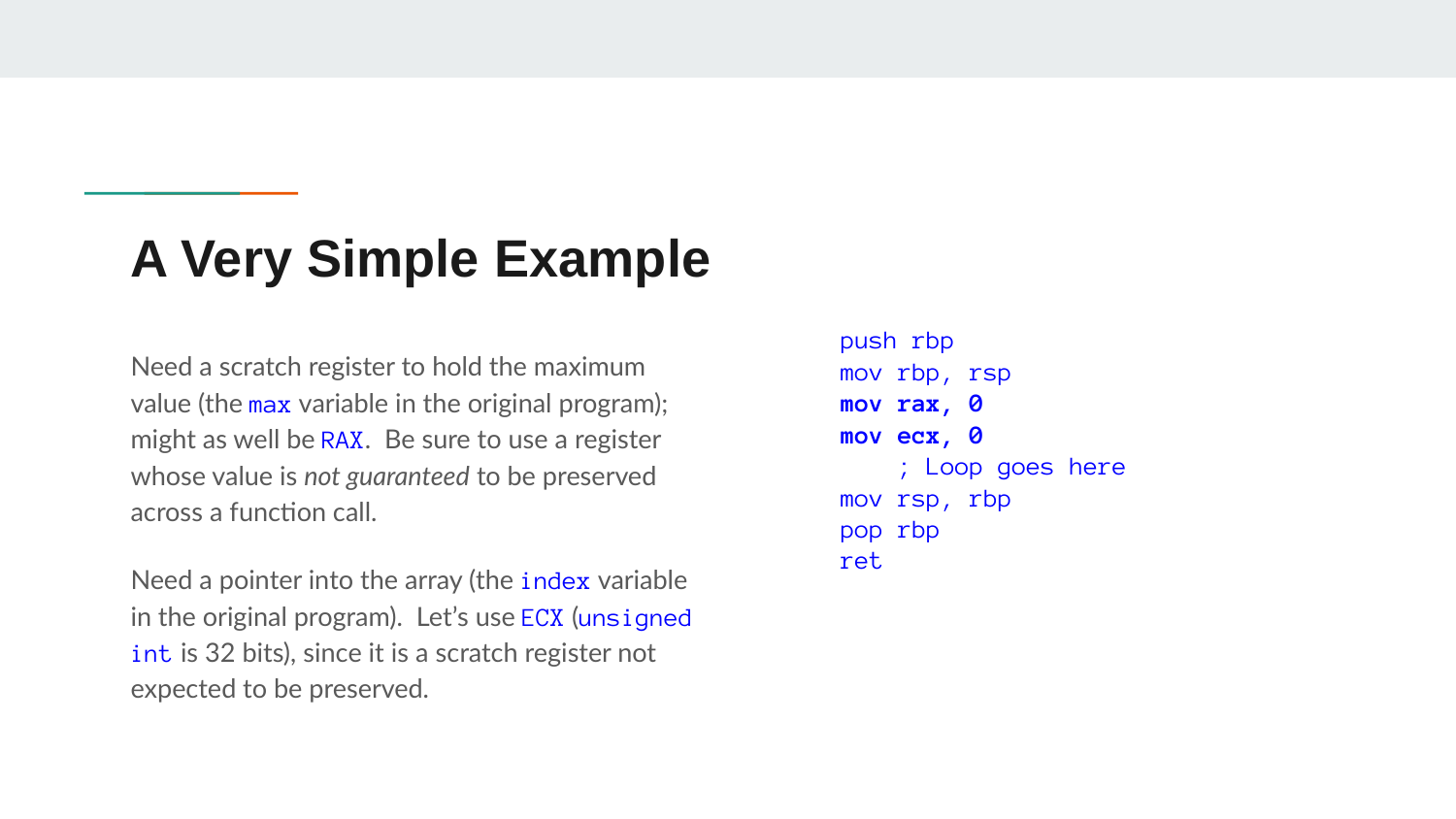

push rbp
 mov rbp, rsp
 mov rax, 0
 mov ecx, 0
     ; Loop goes here
 mov rsp, rbp
 pop rbp
 ret
# A Very Simple Example
Need a scratch register to hold the maximum value (the max variable in the original program); might as well be RAX.  Be sure to use a register whose value is not guaranteed to be preserved across a function call.
Need a pointer into the array (the index variable in the original program).  Let’s use ECX (unsigned int is 32 bits), since it is a scratch register not expected to be preserved.